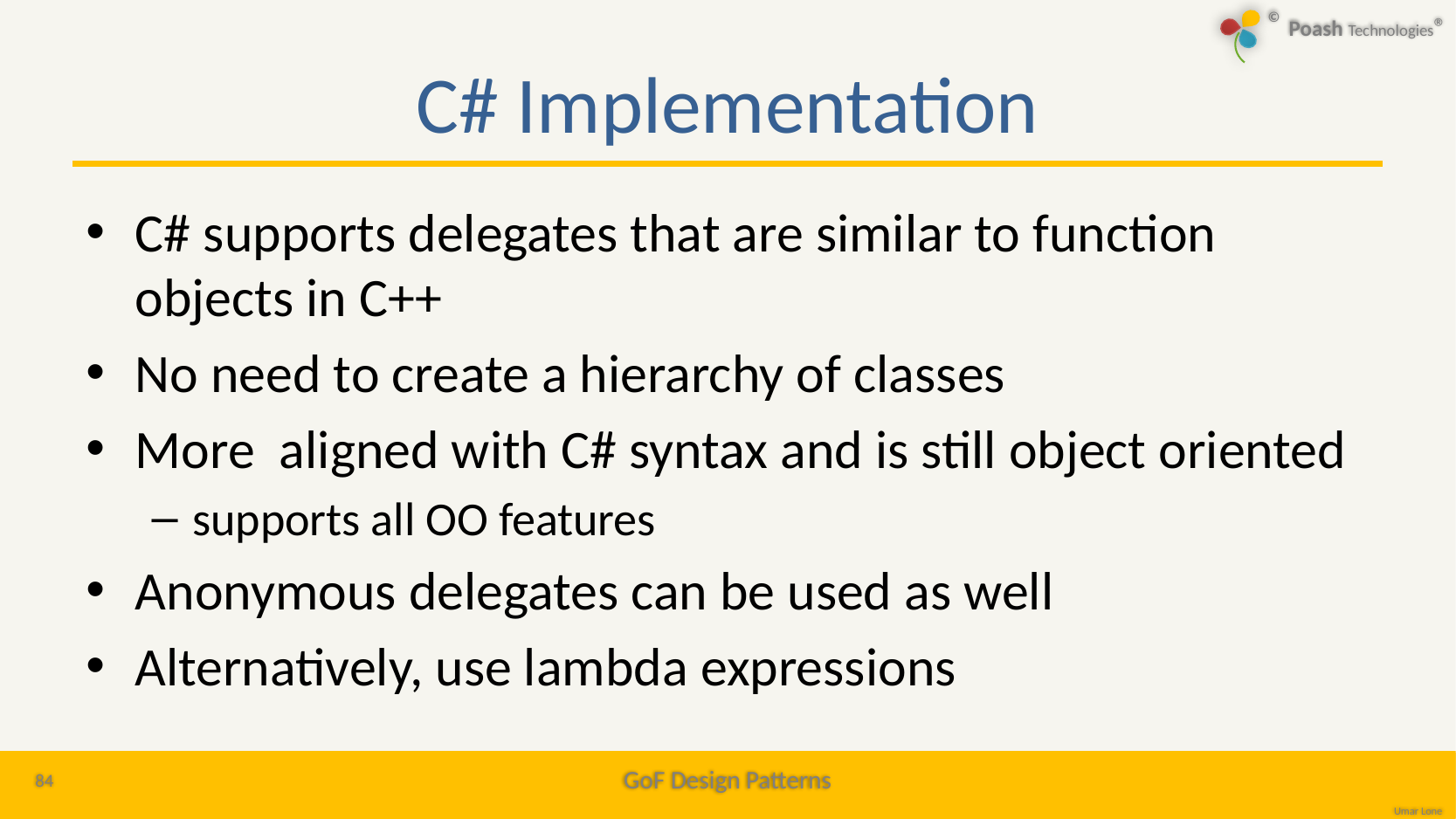

# C# Implementation
C# supports delegates that are similar to function objects in C++
No need to create a hierarchy of classes
More  aligned with C# syntax and is still object oriented
supports all OO features
Anonymous delegates can be used as well
Alternatively, use lambda expressions
84